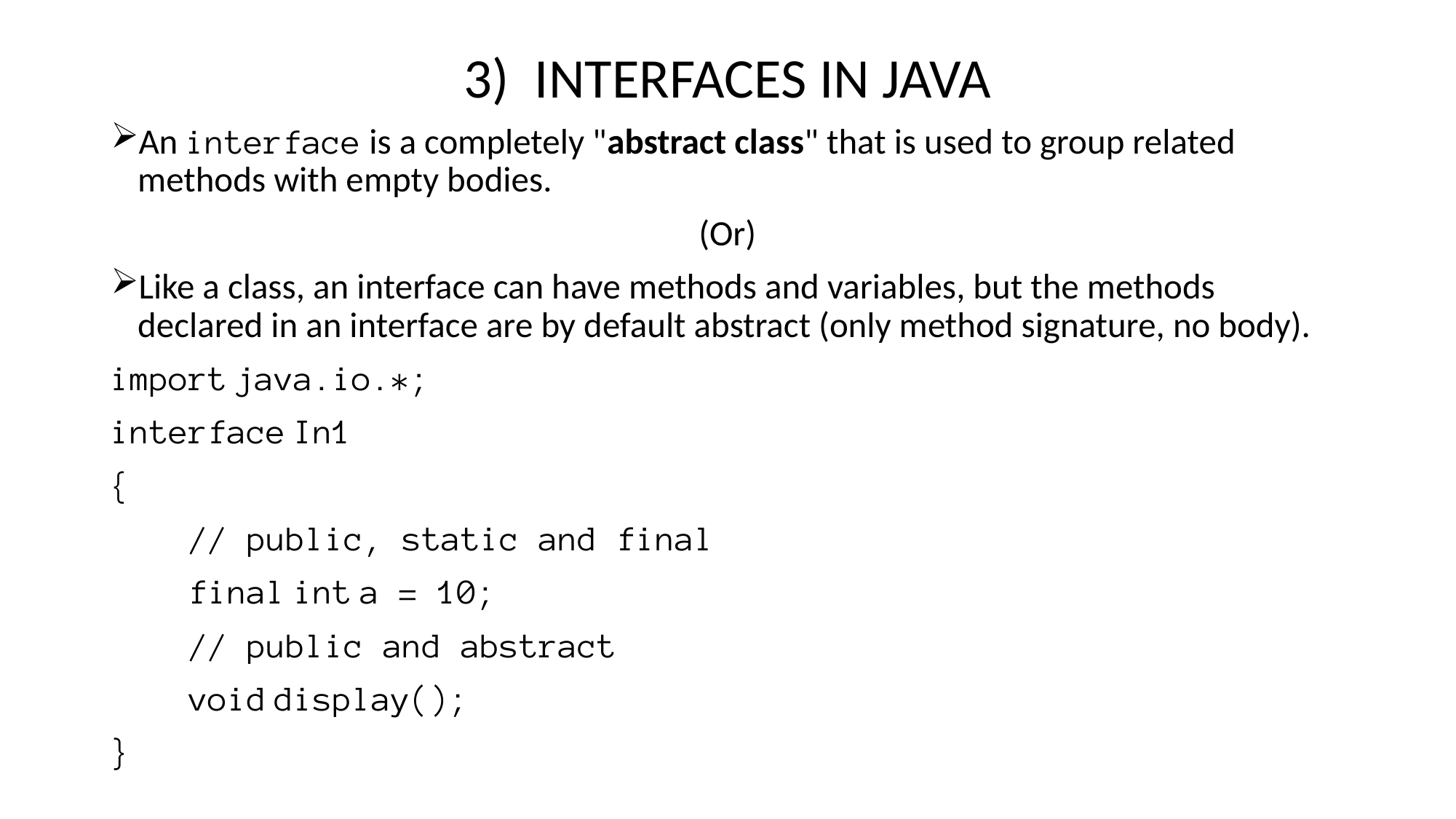

# 3)  INTERFACES IN JAVA
An interface is a completely "abstract class" that is used to group related methods with empty bodies.
(Or)
Like a class, an interface can have methods and variables, but the methods declared in an interface are by default abstract (only method signature, no body).
import java.io.*;
interface In1
{
    // public, static and final
    final int a = 10;
    // public and abstract
    void display();
}